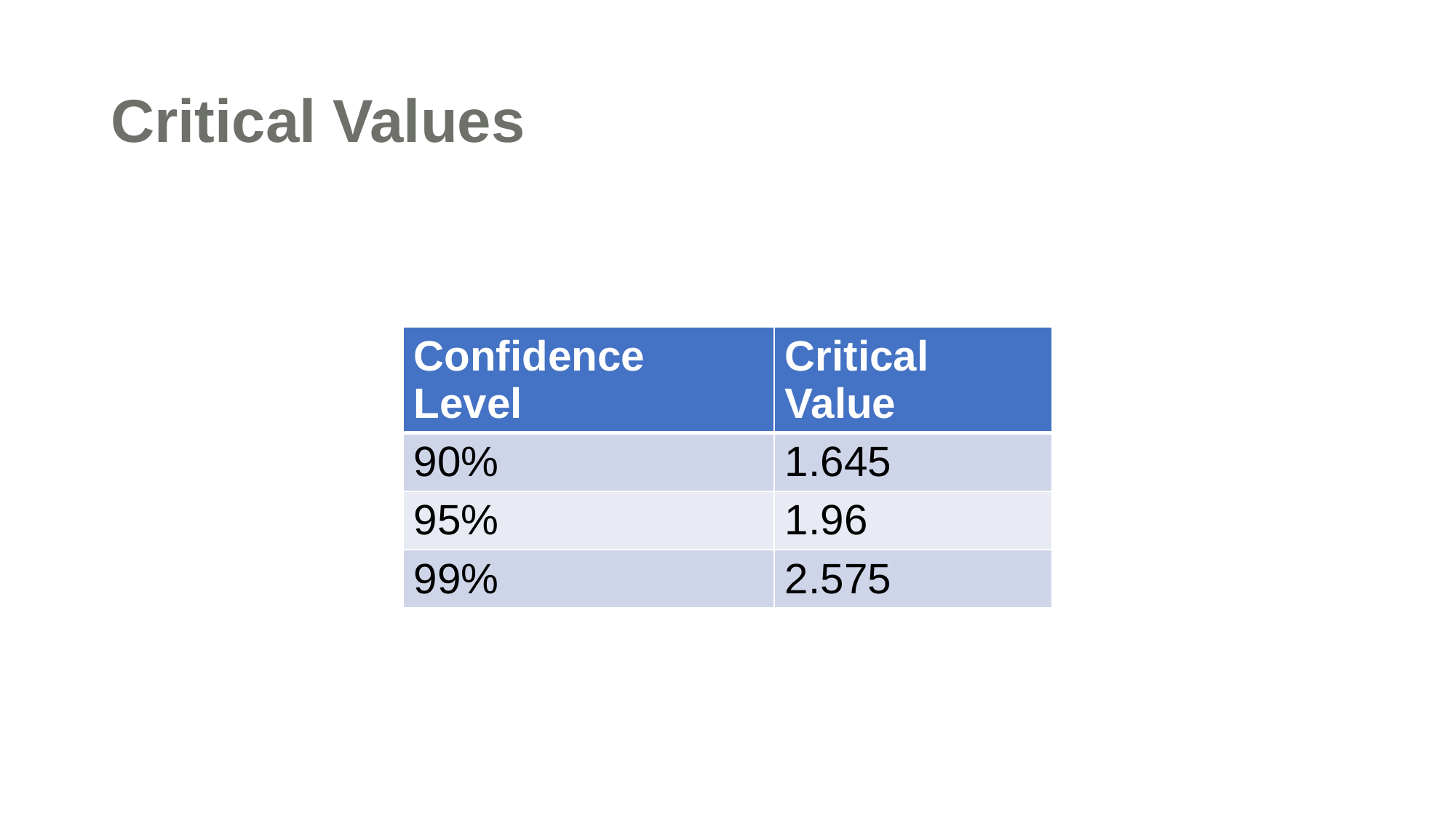

# Critical Values
| Confidence Level | Critical Value |
| --- | --- |
| 90% | 1.645 |
| 95% | 1.96 |
| 99% | 2.575 |